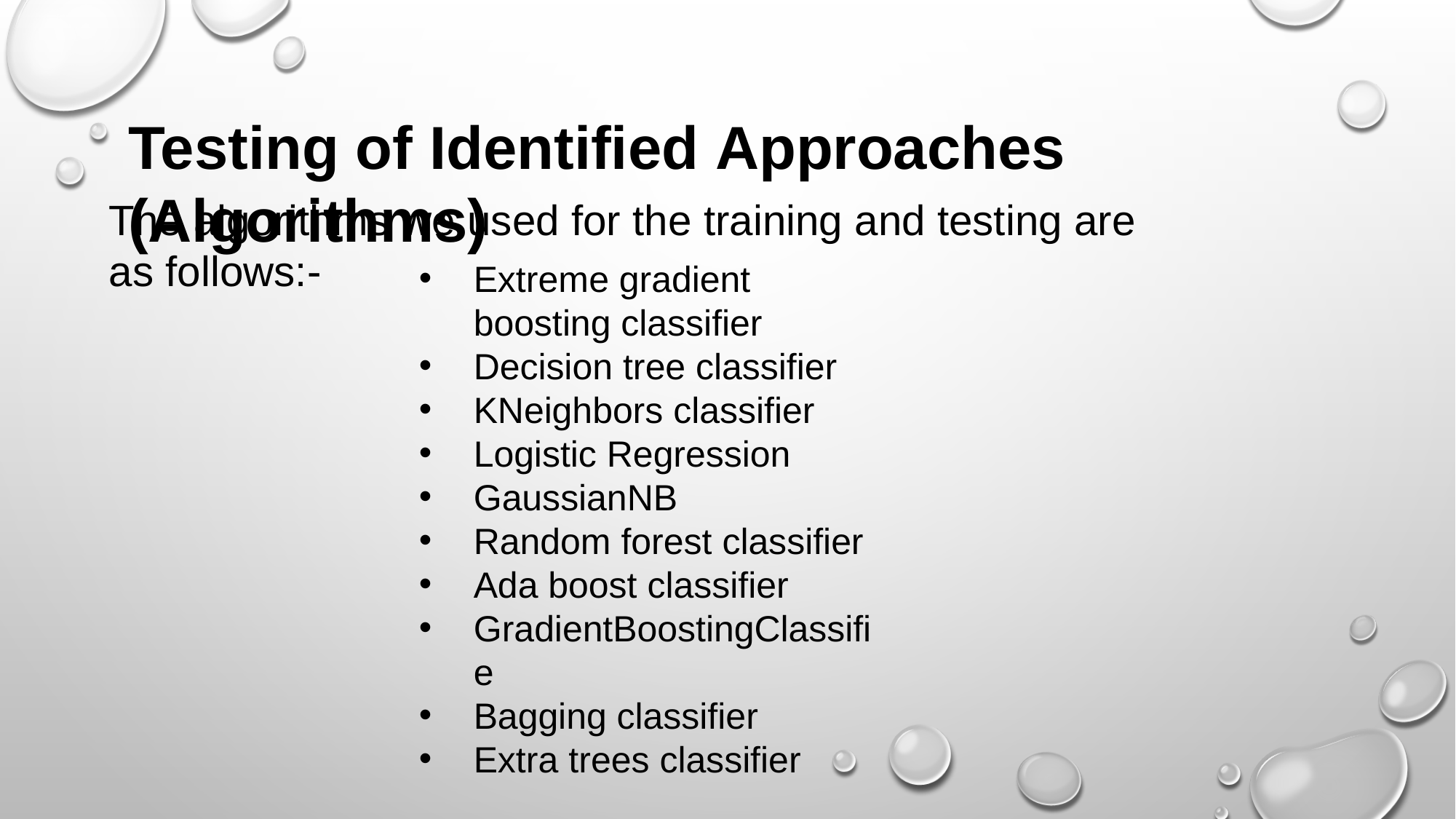

Testing of Identified Approaches (Algorithms)
The algorithms we used for the training and testing are as follows:-
Extreme gradient boosting classifier
Decision tree classifier
KNeighbors classifier
Logistic Regression
GaussianNB
Random forest classifier
Ada boost classifier
GradientBoostingClassifie
Bagging classifier
Extra trees classifier